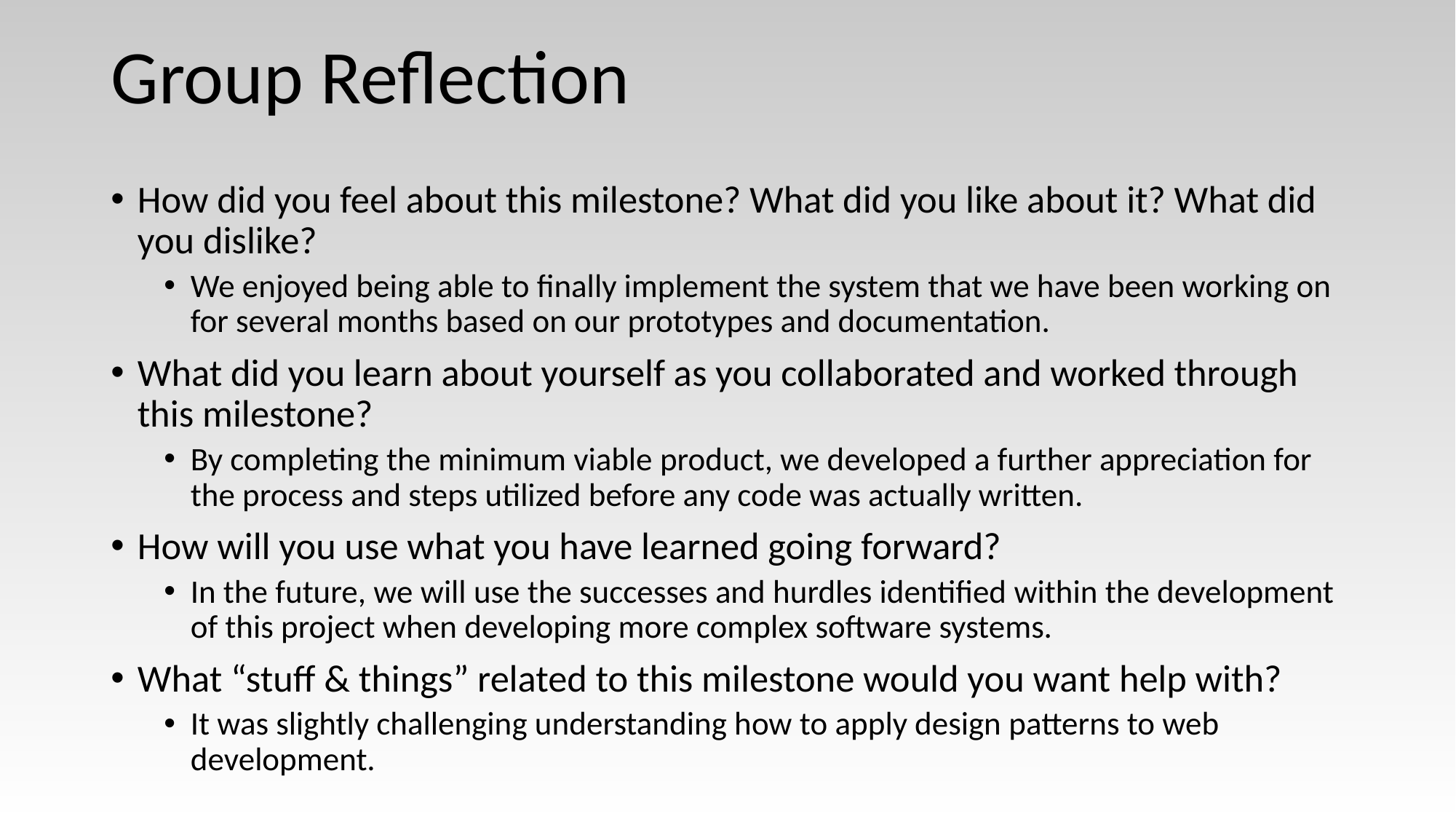

# Group Reflection
How did you feel about this milestone? What did you like about it? What did you dislike?
We enjoyed being able to finally implement the system that we have been working on for several months based on our prototypes and documentation.
What did you learn about yourself as you collaborated and worked through this milestone?
By completing the minimum viable product, we developed a further appreciation for the process and steps utilized before any code was actually written.
How will you use what you have learned going forward?
In the future, we will use the successes and hurdles identified within the development of this project when developing more complex software systems.
What “stuff & things” related to this milestone would you want help with?
It was slightly challenging understanding how to apply design patterns to web development.